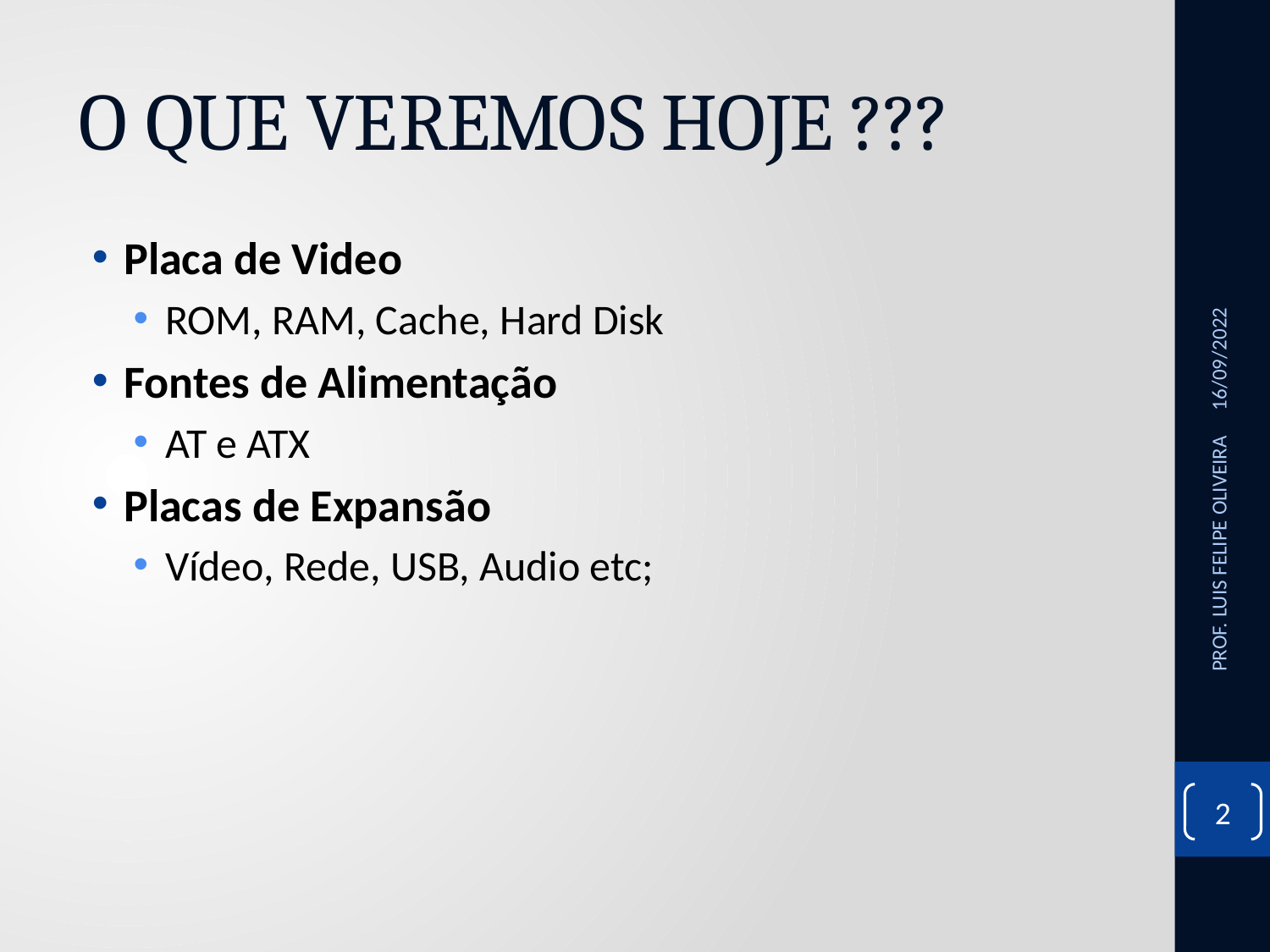

# O QUE VEREMOS HOJE ???
Placa de Video
ROM, RAM, Cache, Hard Disk
Fontes de Alimentação
AT e ATX
Placas de Expansão
Vídeo, Rede, USB, Audio etc;

16/09/2022
PROF. LUIS FELIPE OLIVEIRA
2